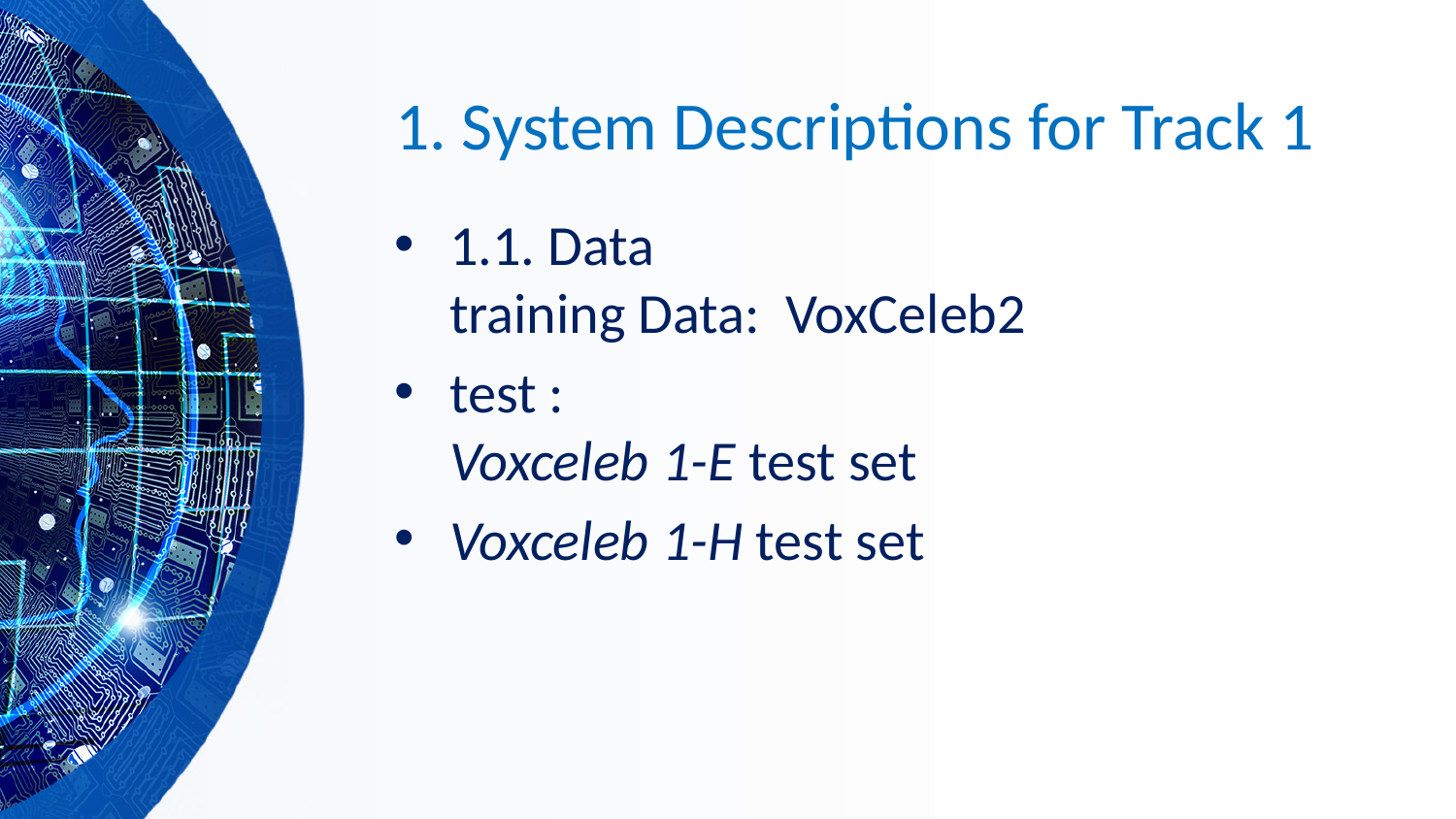

# 1. System Descriptions for Track 1
1.1. Data
training Data:  VoxCeleb2
test :
Voxceleb 1-E test set
Voxceleb 1-H test set